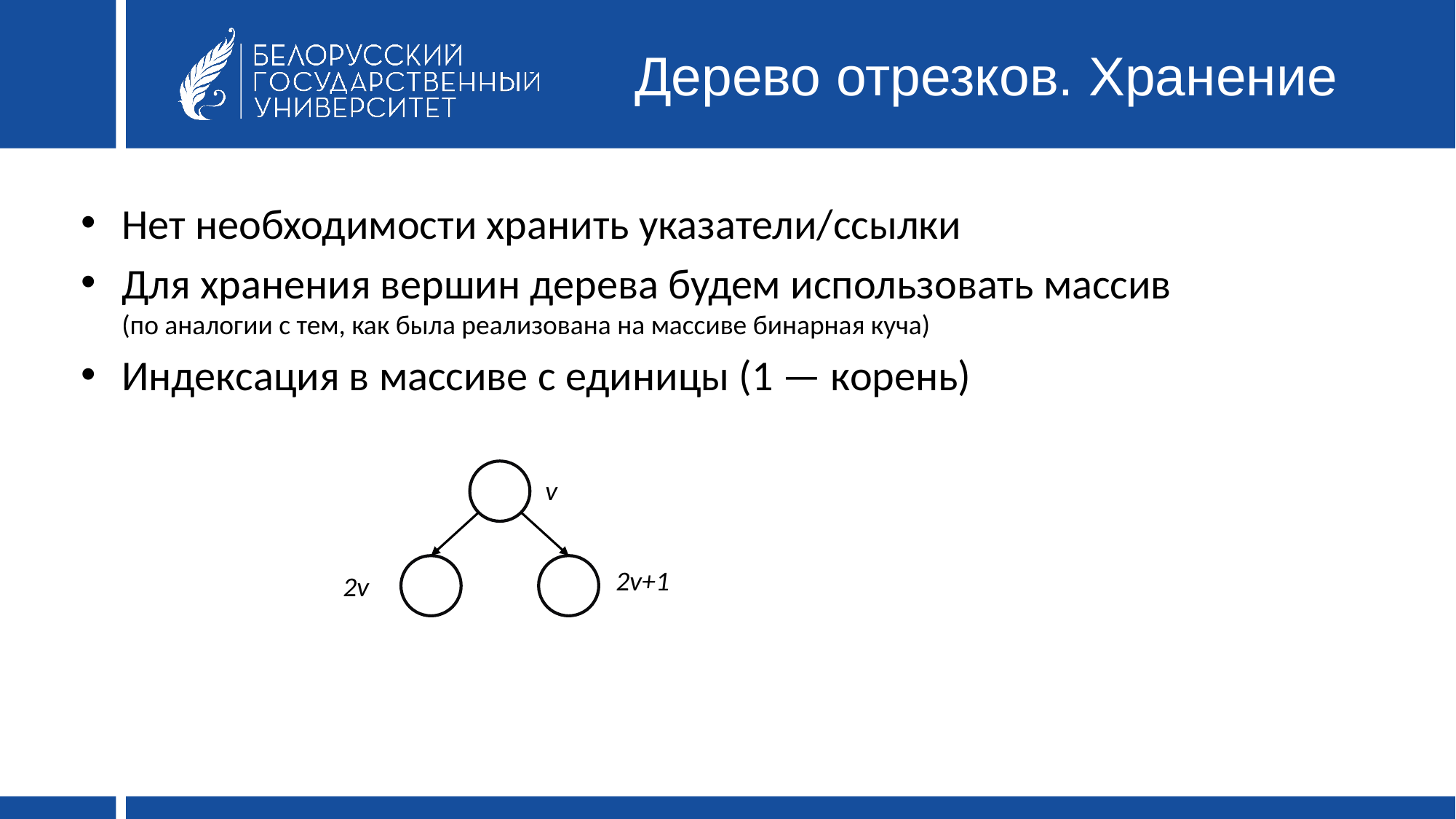

# Дерево отрезков. Хранение
Нет необходимости хранить указатели/ссылки
Для хранения вершин дерева будем использовать массив (по аналогии с тем, как была реализована на массиве бинарная куча)
Индексация в массиве с единицы (1 — корень)

v

2v+1
2v